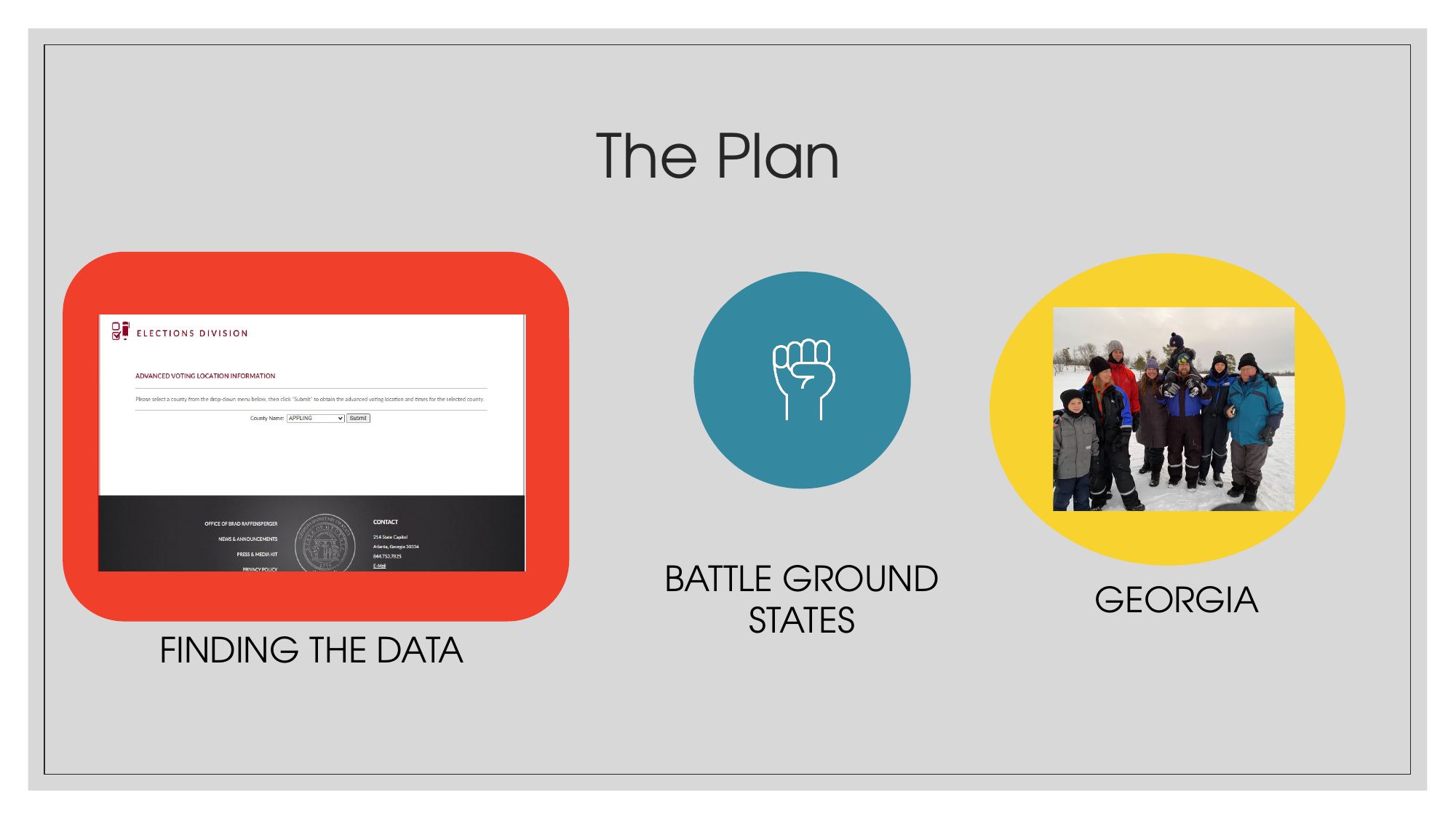

# The Plan
Finding the data
Battle Ground States
Georgia